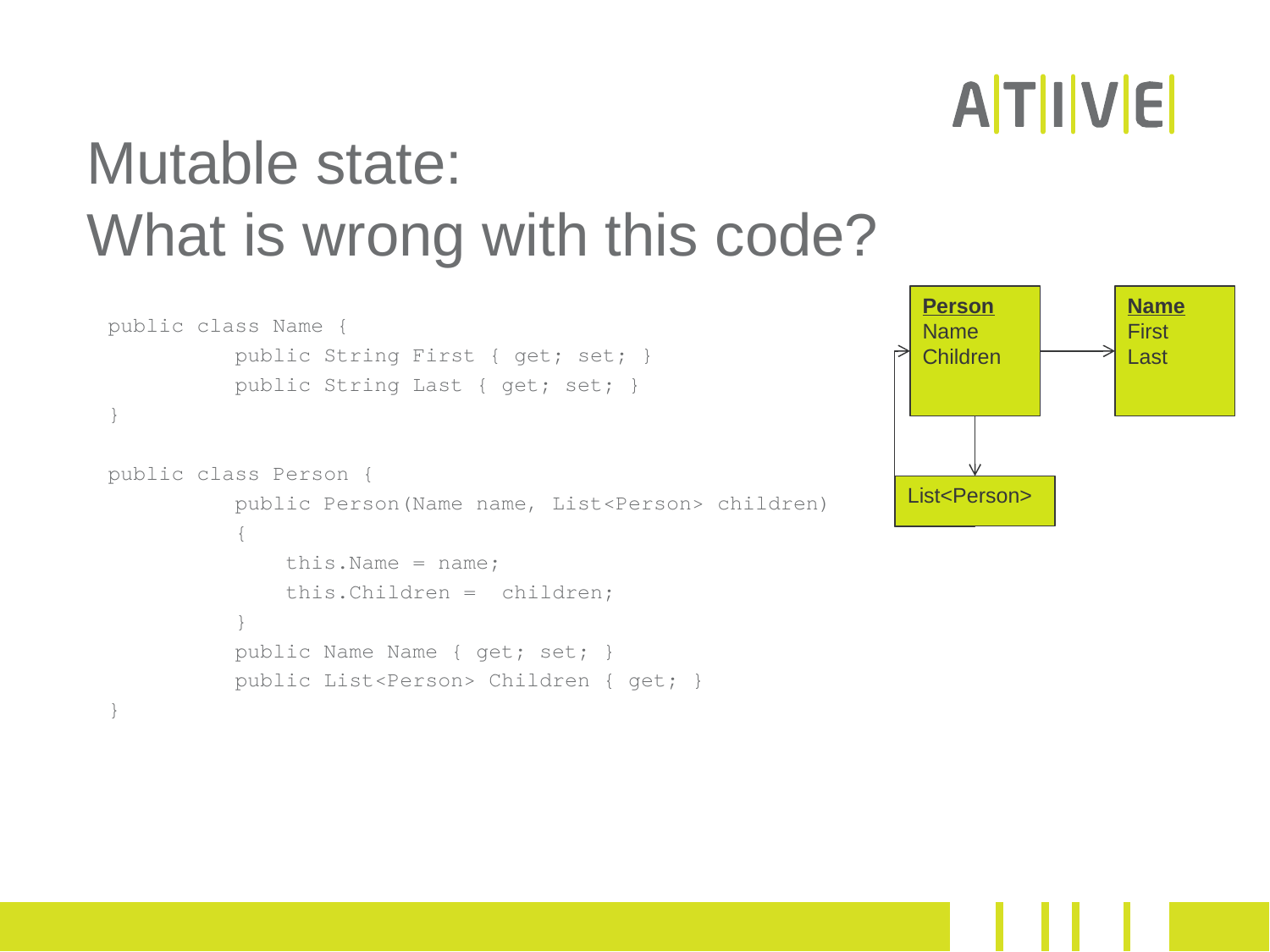

# Mutable state: What is wrong with this code?

public class Name {
	public String First { get; set; }
	public String Last { get; set; }
}

public class Person {
	public Person(Name name, List<Person> children)
	{
	    this.Name = name;
	    this.Children =  children;
	}
	public Name Name { get; set; }
	public List<Person> Children { get; }
}

Person
Name
Children
Name
First
Last
List<Person>